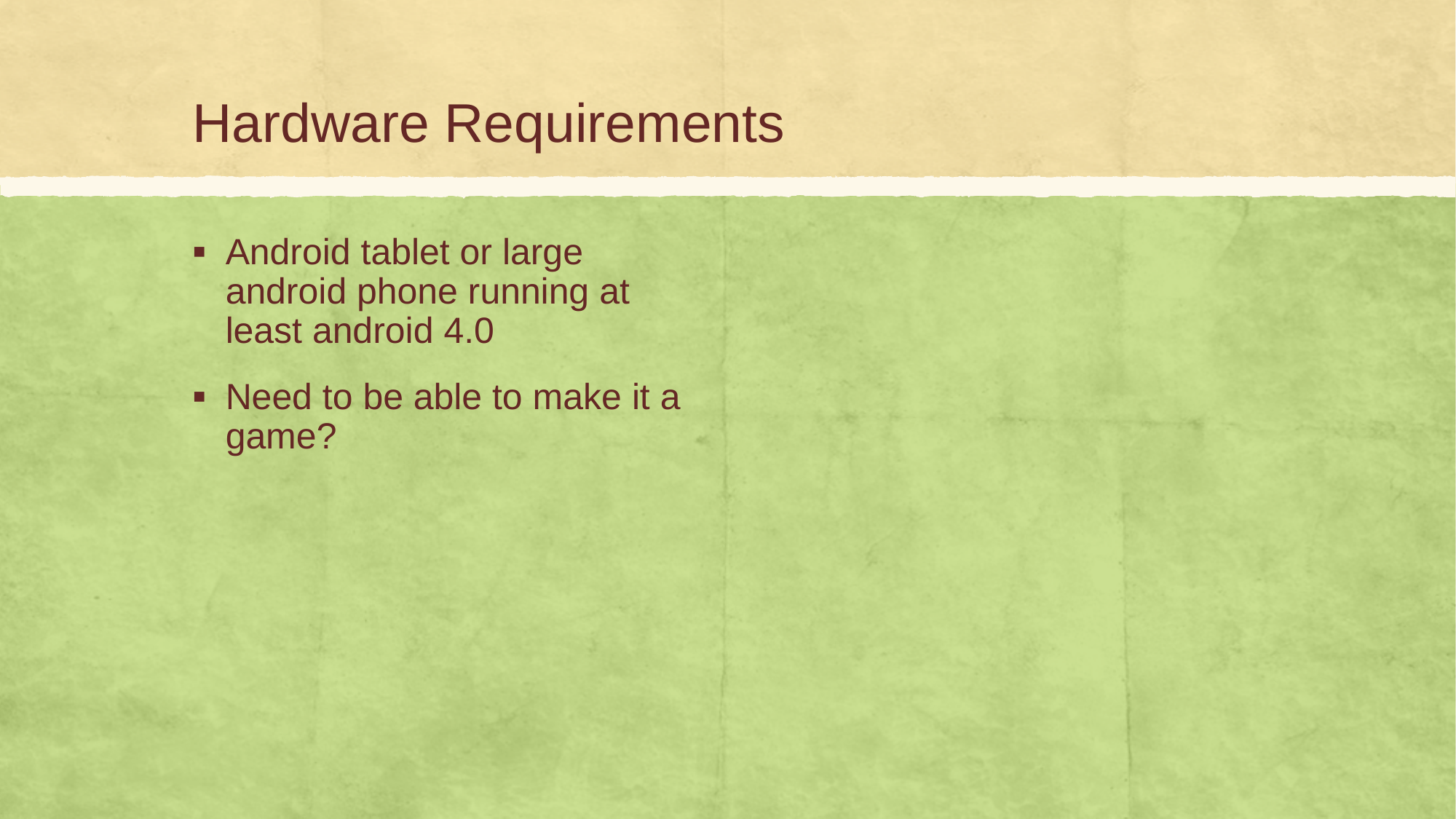

# Hardware Requirements
Android tablet or large android phone running at least android 4.0
Need to be able to make it a game?